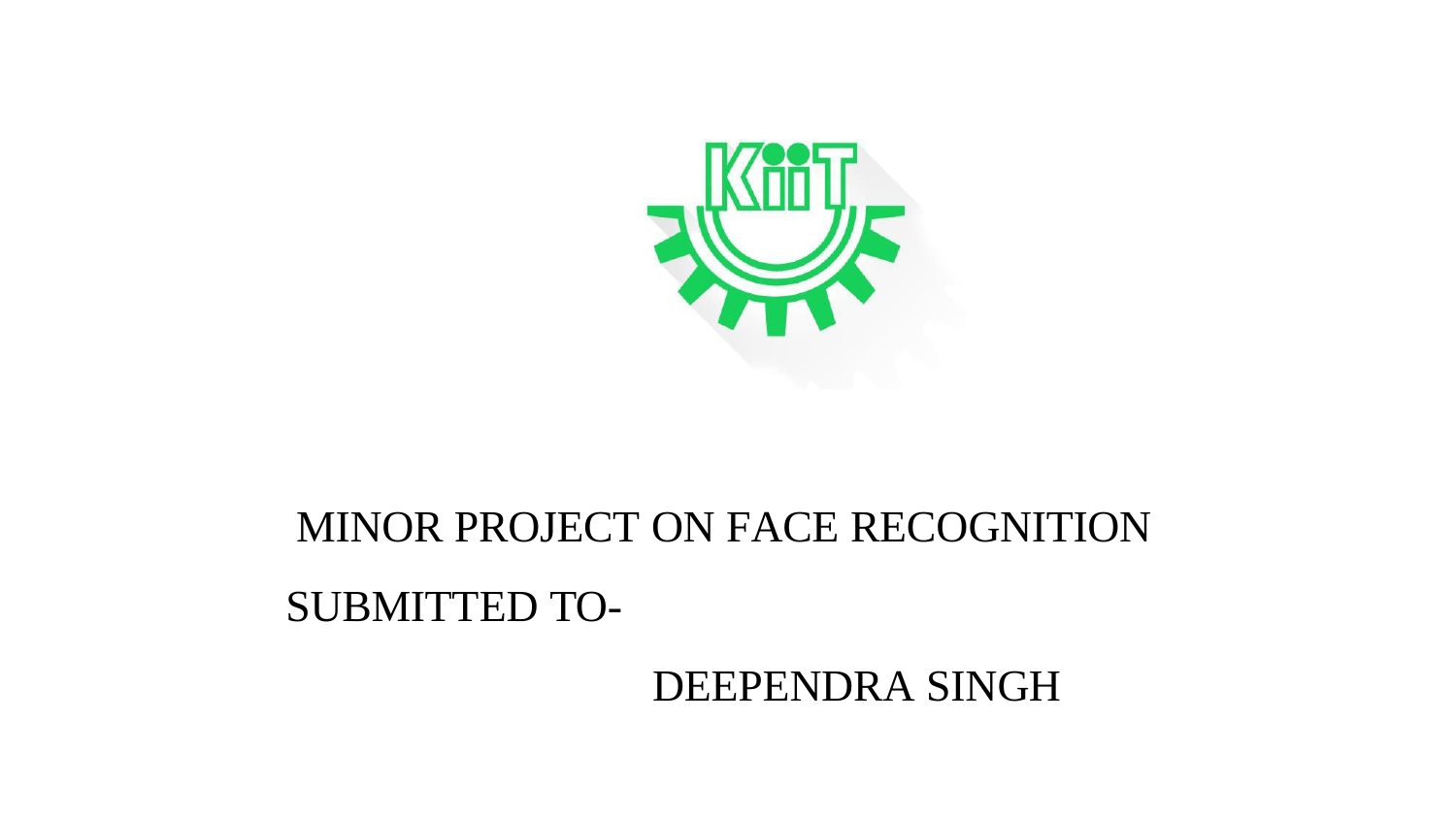

MINOR PROJECT ON FACE RECOGNITION SUBMITTED TO-
DEEPENDRA SINGH